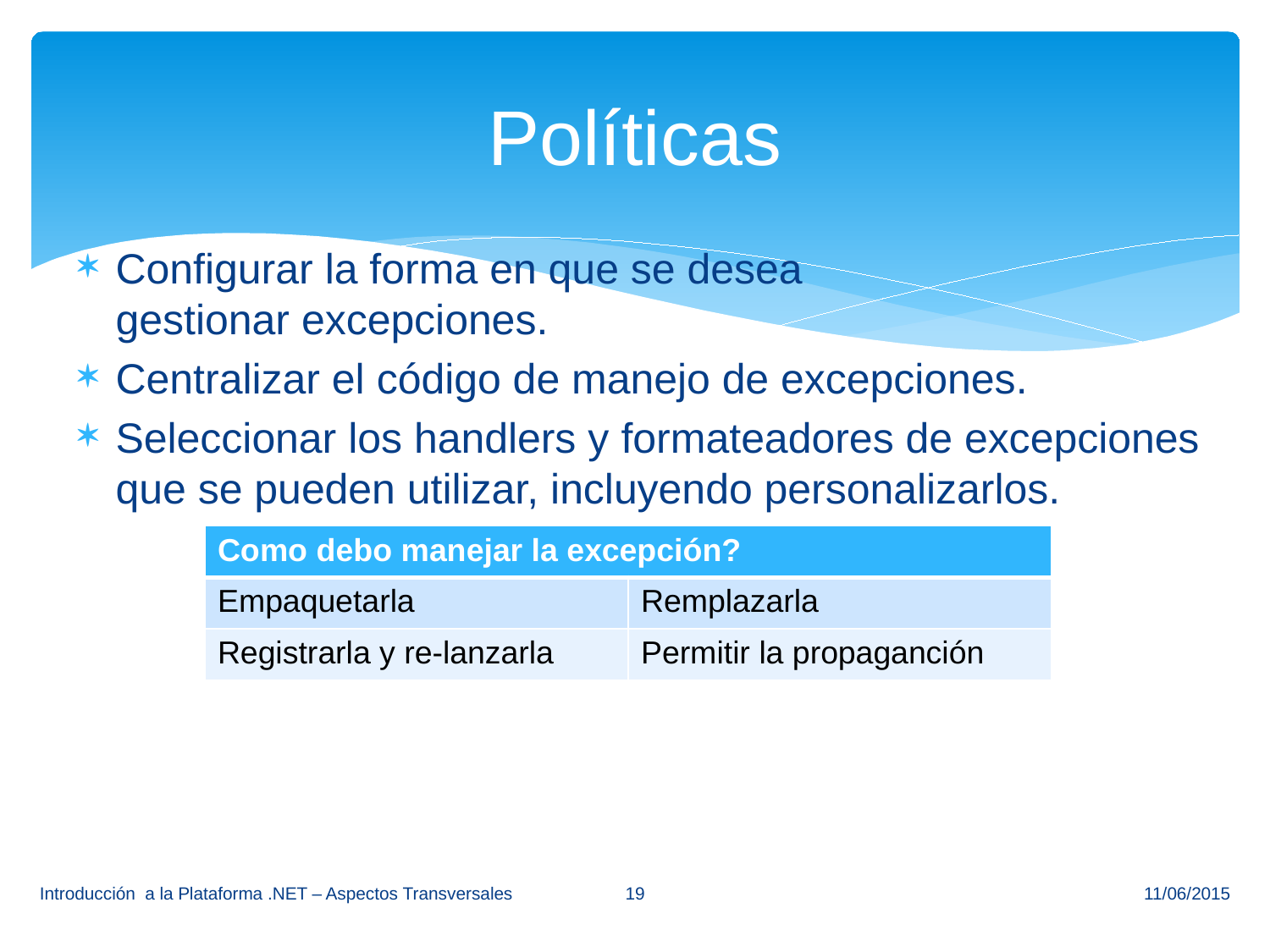

# Políticas
Configurar la forma en que se desea gestionar excepciones.
Centralizar el código de manejo de excepciones.
Seleccionar los handlers y formateadores de excepciones que se pueden utilizar, incluyendo personalizarlos.
| Como debo manejar la excepción? |  |
| --- | --- |
| Empaquetarla | Remplazarla |
| Registrarla y re-lanzarla | Permitir la propaganción |
19
Introducción  a la Plataforma .NET – Aspectos Transversales
11/06/2015